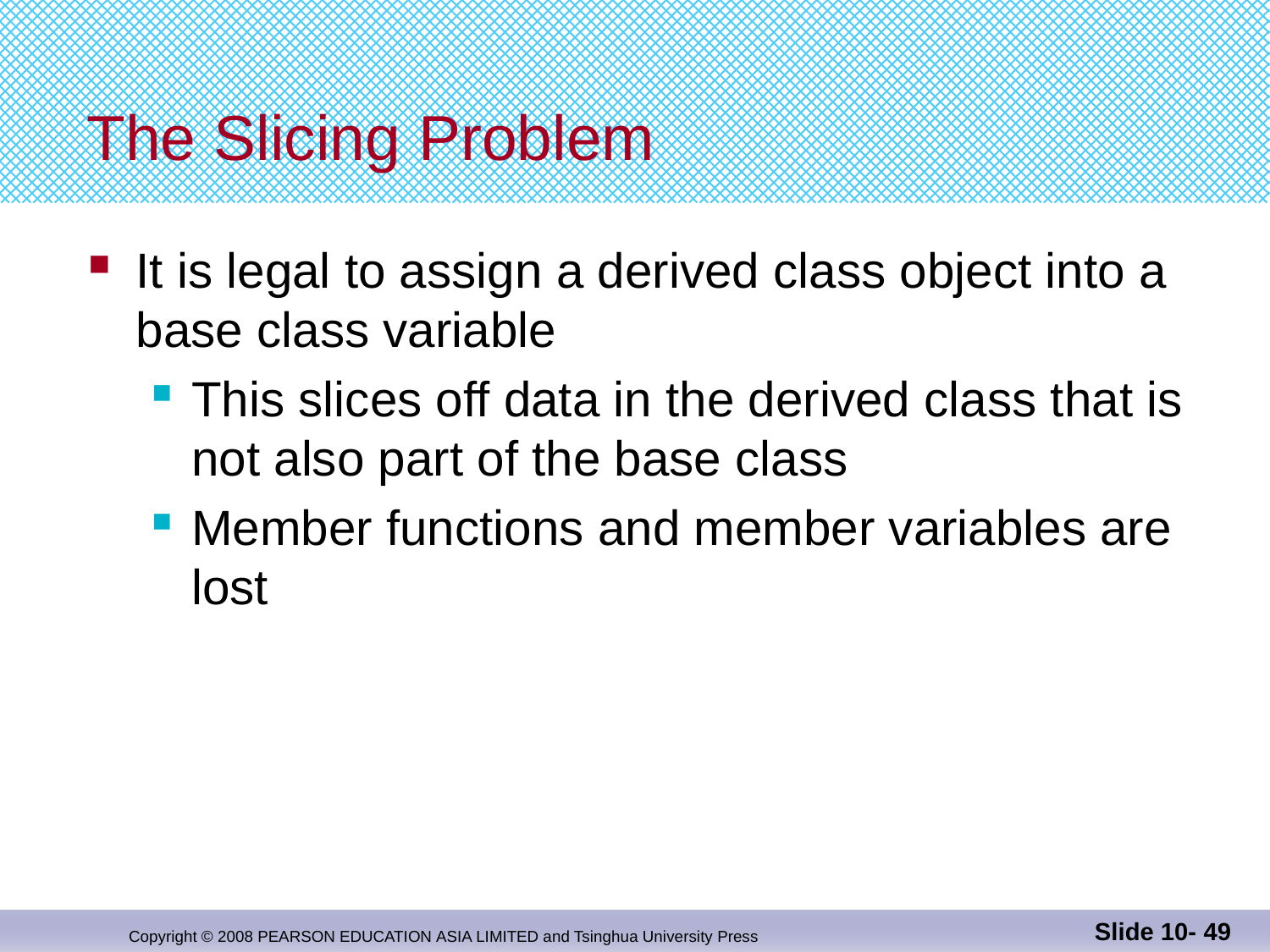

# The Slicing Problem
It is legal to assign a derived class object into a
base class variable
This slices off data in the derived class that is not also part of the base class
Member functions and member variables are lost
Slide 10- 49